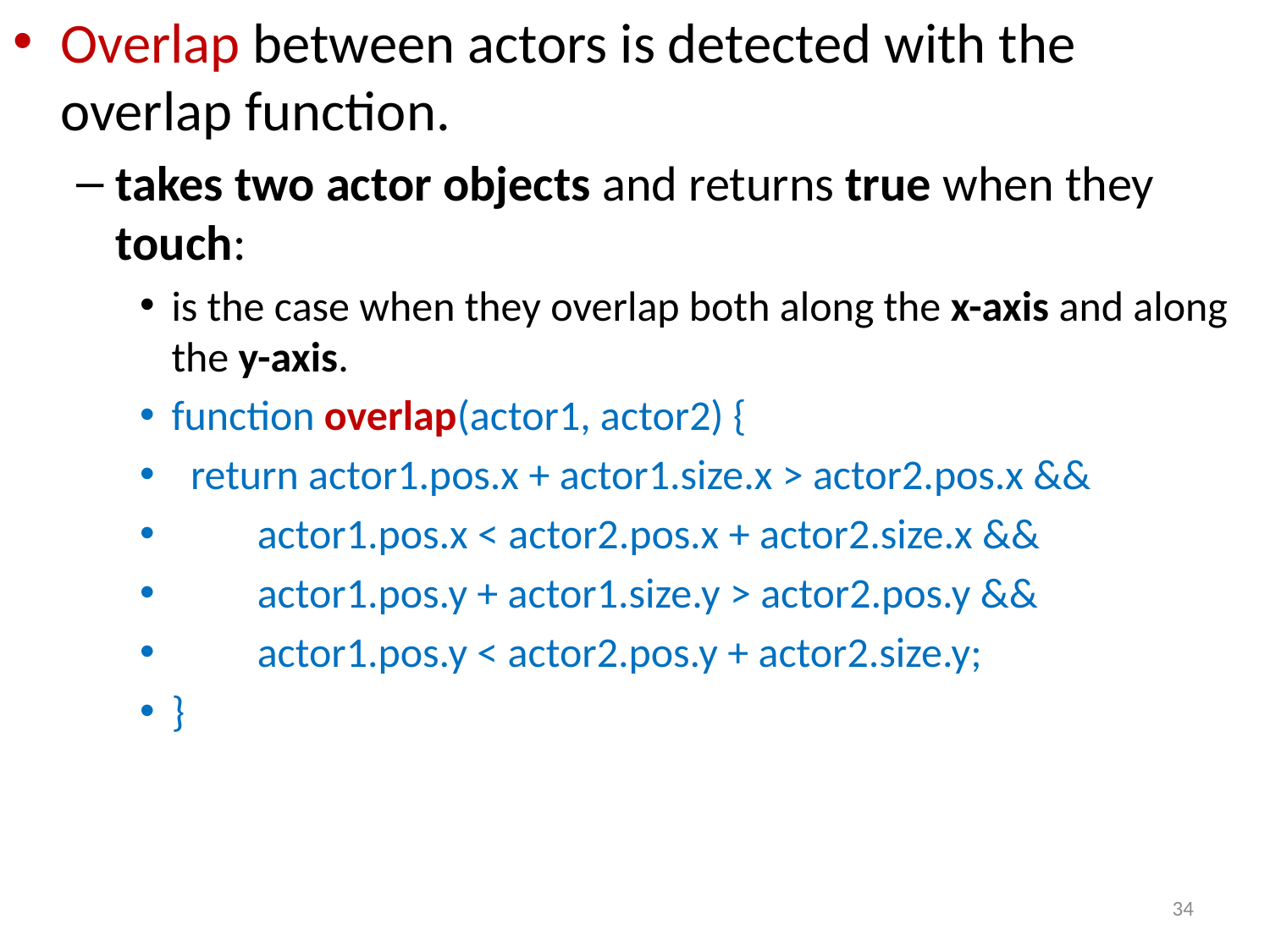

Overlap between actors is detected with the overlap function.
takes two actor objects and returns true when they touch:
is the case when they overlap both along the x-axis and along the y-axis.
function overlap(actor1, actor2) {
  return actor1.pos.x + actor1.size.x > actor2.pos.x &&
         actor1.pos.x < actor2.pos.x + actor2.size.x &&
         actor1.pos.y + actor1.size.y > actor2.pos.y &&
         actor1.pos.y < actor2.pos.y + actor2.size.y;
}
34